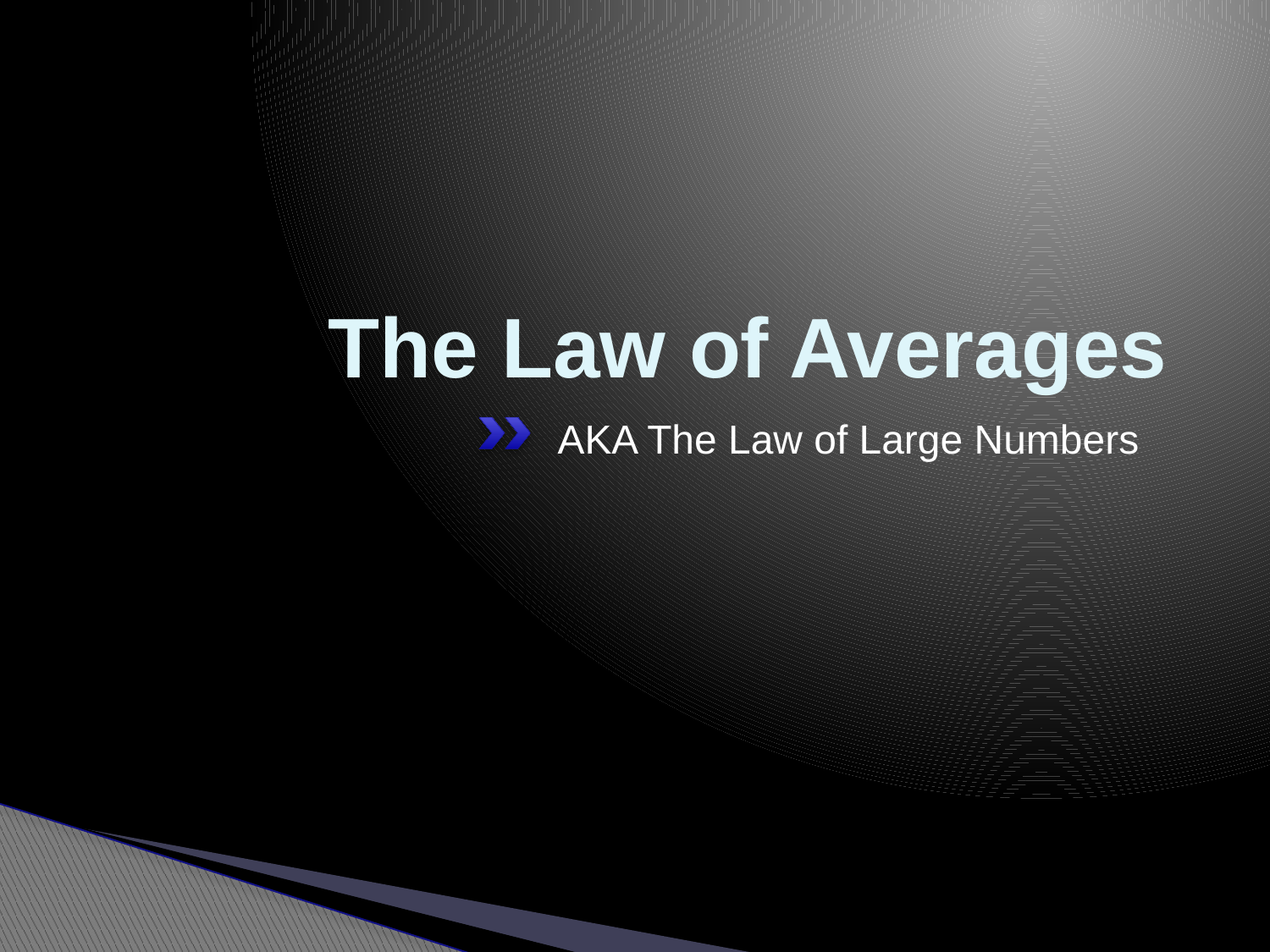

# The Law of Averages
AKA The Law of Large Numbers